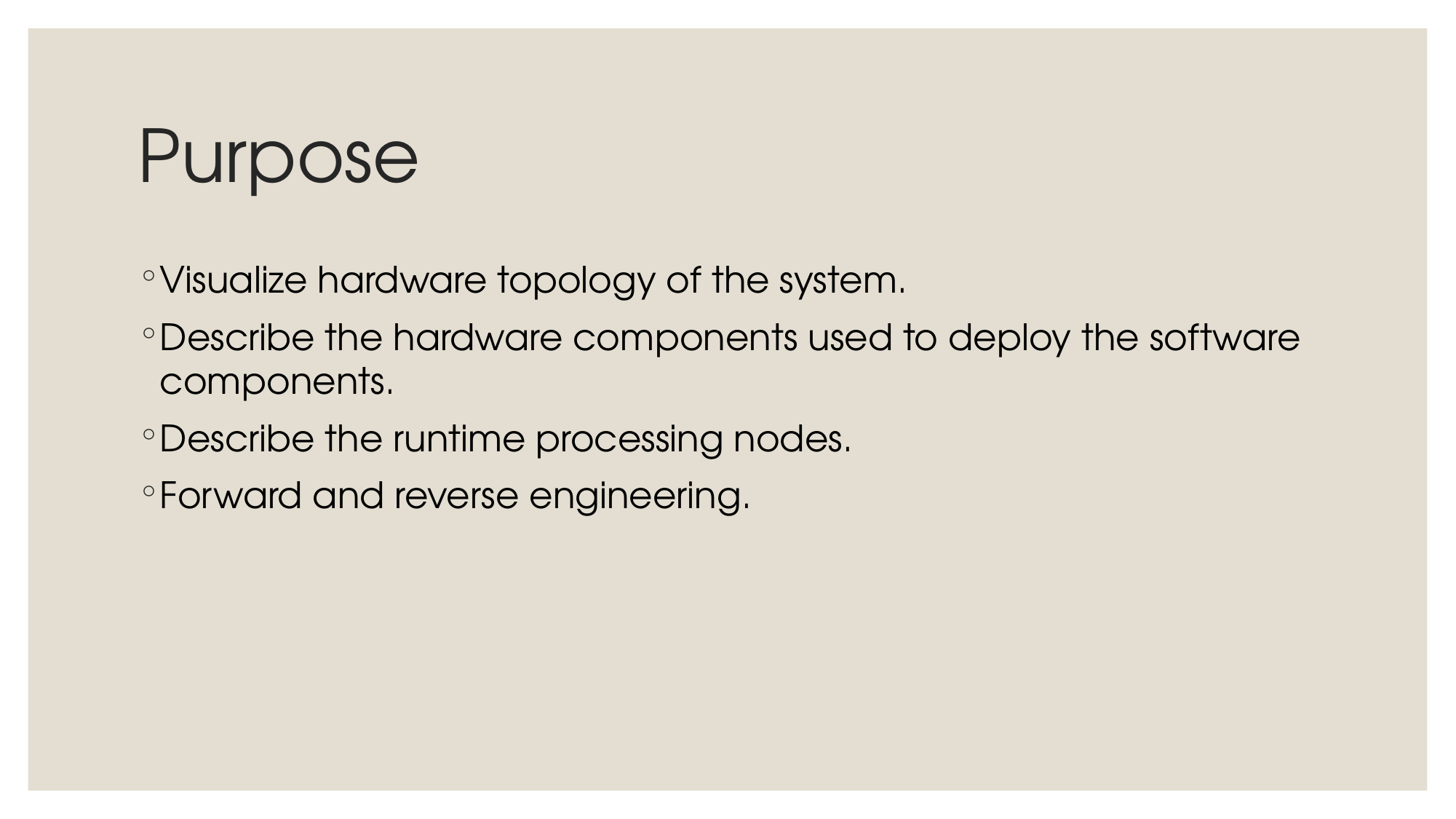

# Purpose
Visualize hardware topology of the system.
Describe the hardware components used to deploy the software components.
Describe the runtime processing nodes.
Forward and reverse engineering.